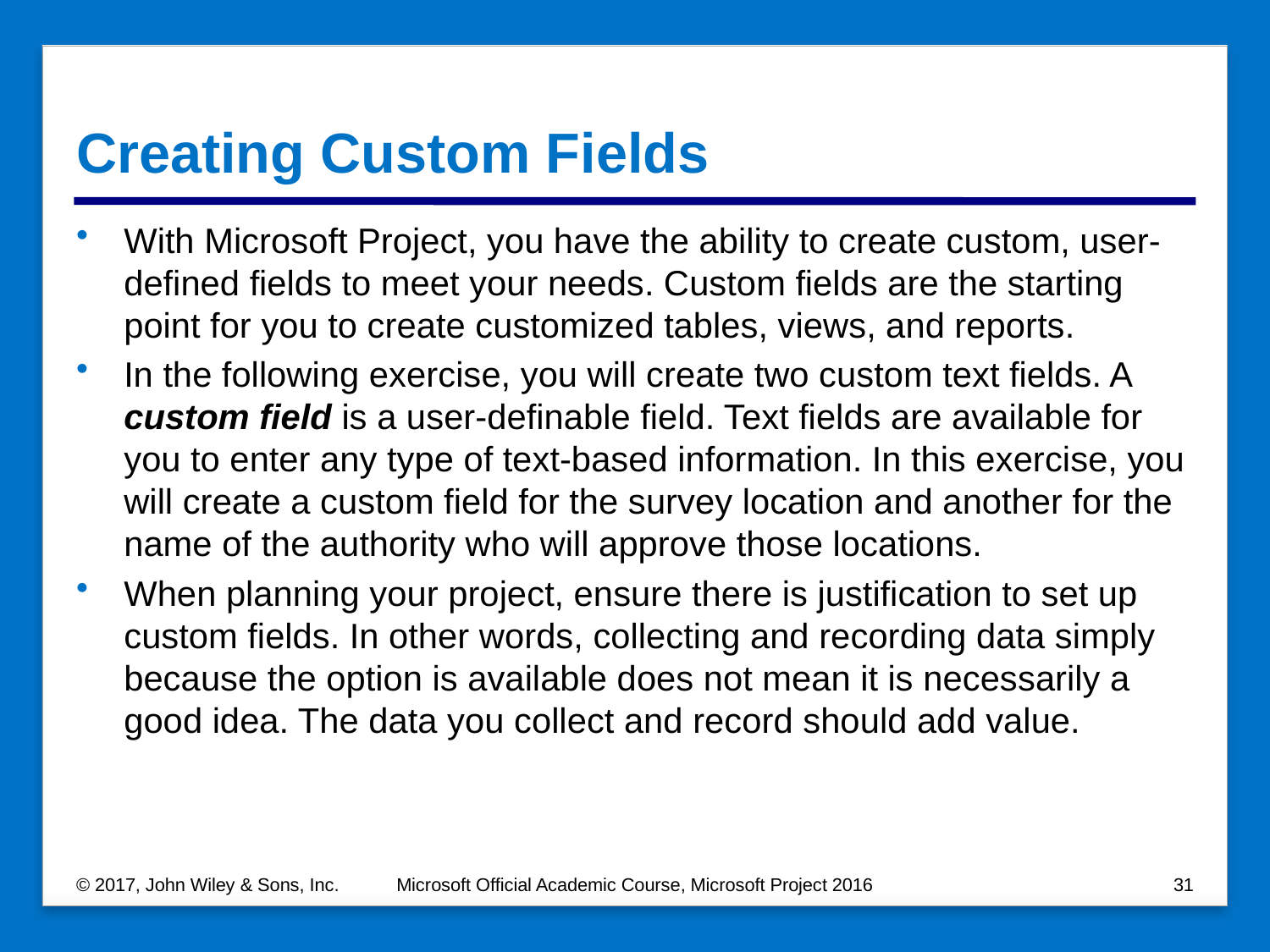

# Creating Custom Fields
With Microsoft Project, you have the ability to create custom, user‐defined fields to meet your needs. Custom fields are the starting point for you to create customized tables, views, and reports.
In the following exercise, you will create two custom text fields. A custom field is a user-definable field. Text fields are available for you to enter any type of text‐based information. In this exercise, you will create a custom field for the survey location and another for the name of the authority who will approve those locations.
When planning your project, ensure there is justification to set up custom fields. In other words, collecting and recording data simply because the option is available does not mean it is necessarily a good idea. The data you collect and record should add value.
© 2017, John Wiley & Sons, Inc.
Microsoft Official Academic Course, Microsoft Project 2016
31